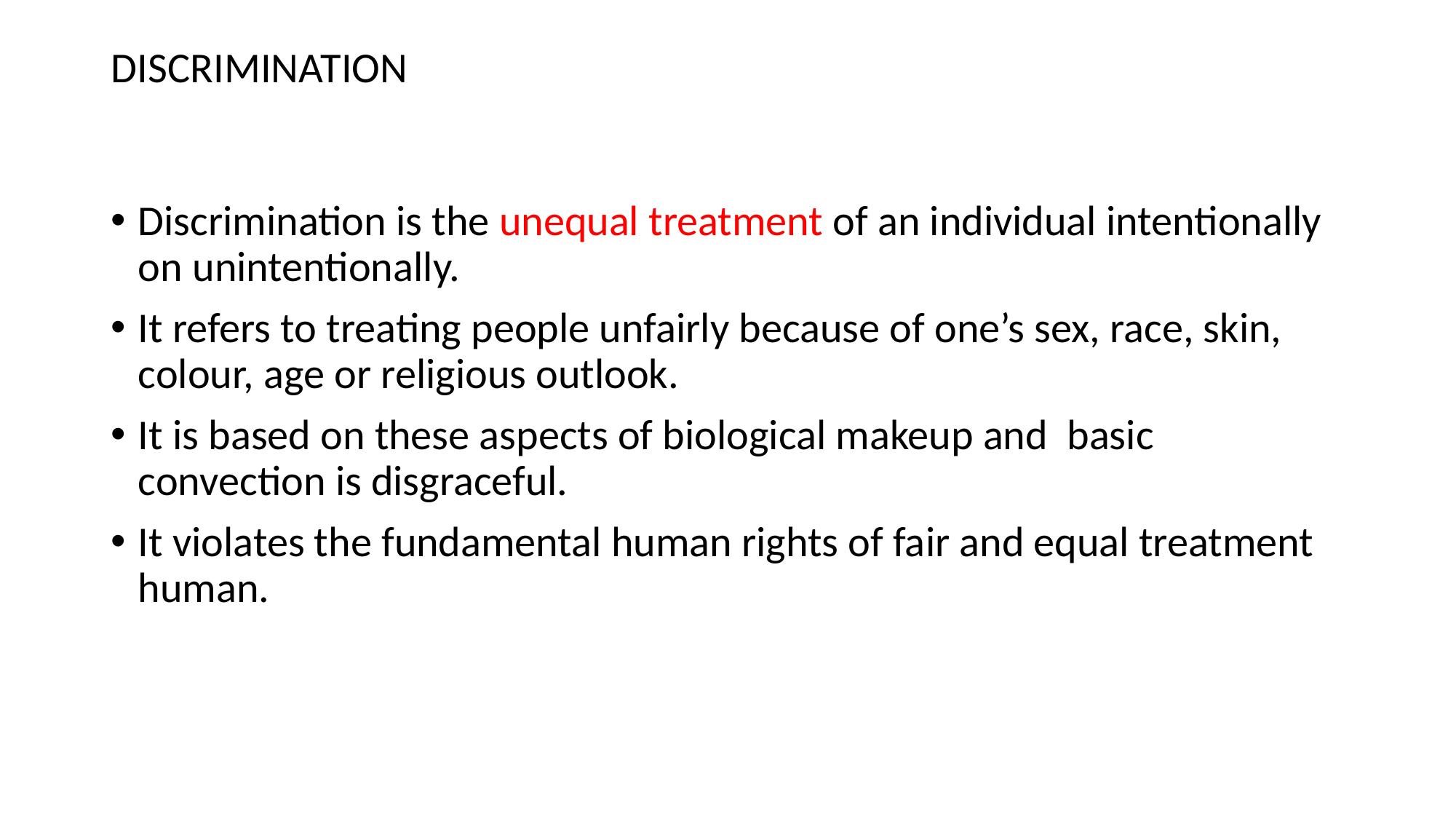

# DISCRIMINATION
Discrimination is the unequal treatment of an individual intentionally on unintentionally.
It refers to treating people unfairly because of one’s sex, race, skin, colour, age or religious outlook.
It is based on these aspects of biological makeup and  basic convection is disgraceful.
It violates the fundamental human rights of fair and equal treatment human.